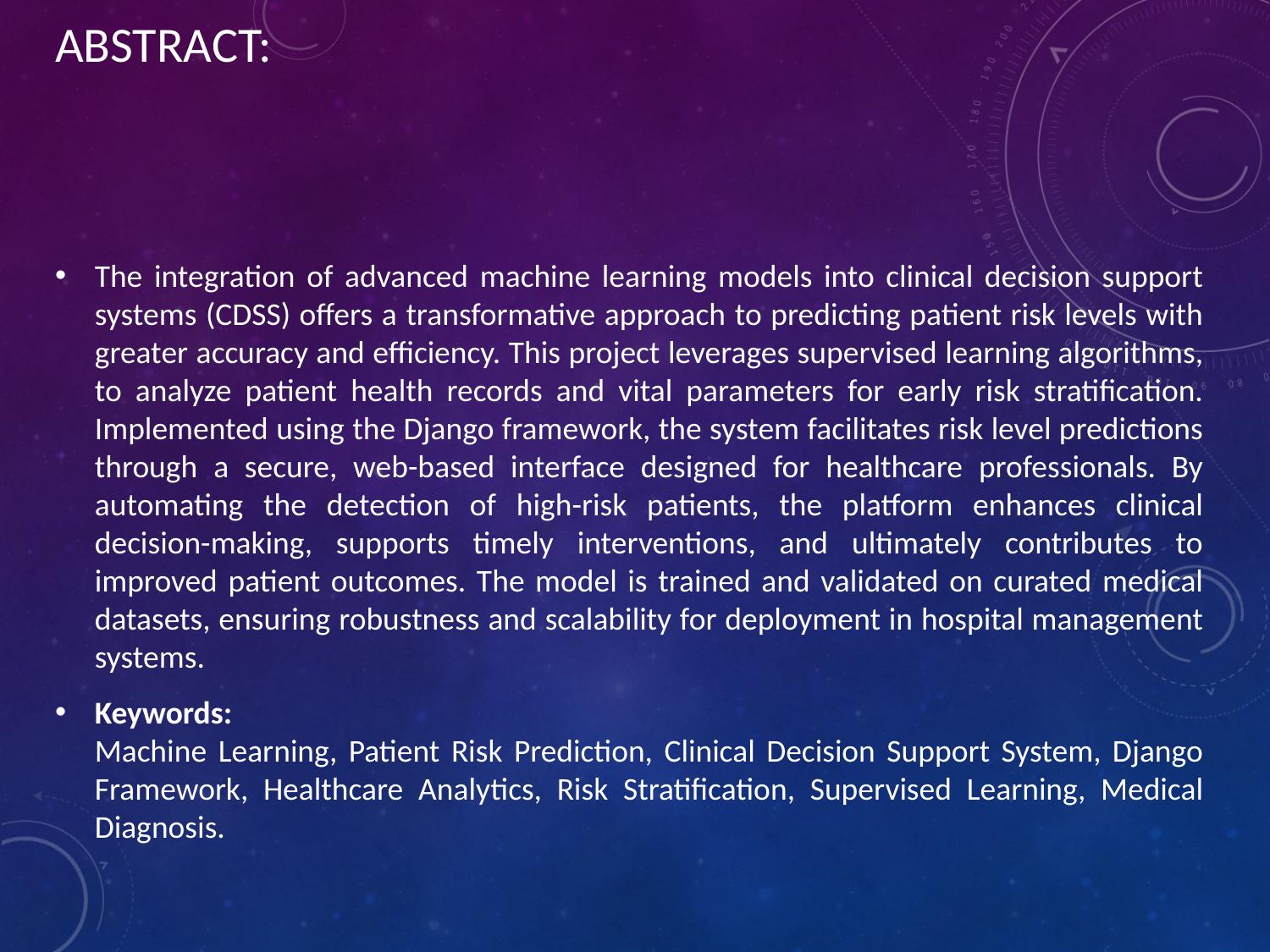

# Abstract:
The integration of advanced machine learning models into clinical decision support systems (CDSS) offers a transformative approach to predicting patient risk levels with greater accuracy and efficiency. This project leverages supervised learning algorithms, to analyze patient health records and vital parameters for early risk stratification. Implemented using the Django framework, the system facilitates risk level predictions through a secure, web-based interface designed for healthcare professionals. By automating the detection of high-risk patients, the platform enhances clinical decision-making, supports timely interventions, and ultimately contributes to improved patient outcomes. The model is trained and validated on curated medical datasets, ensuring robustness and scalability for deployment in hospital management systems.
Keywords:
Machine Learning, Patient Risk Prediction, Clinical Decision Support System, Django Framework, Healthcare Analytics, Risk Stratification, Supervised Learning, Medical Diagnosis.